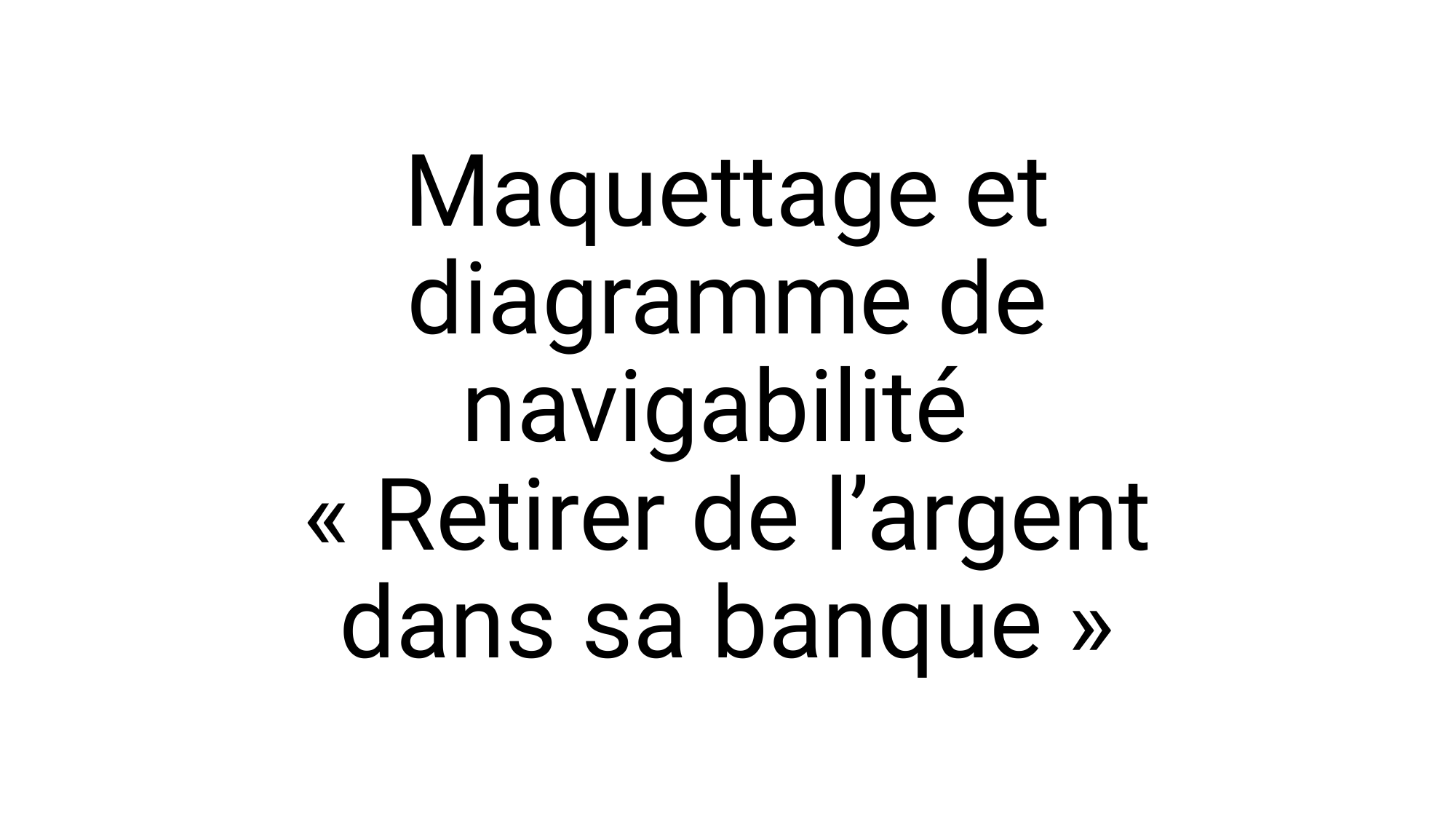

# Maquettage et diagramme de navigabilité « Retirer de l’argent dans sa banque »